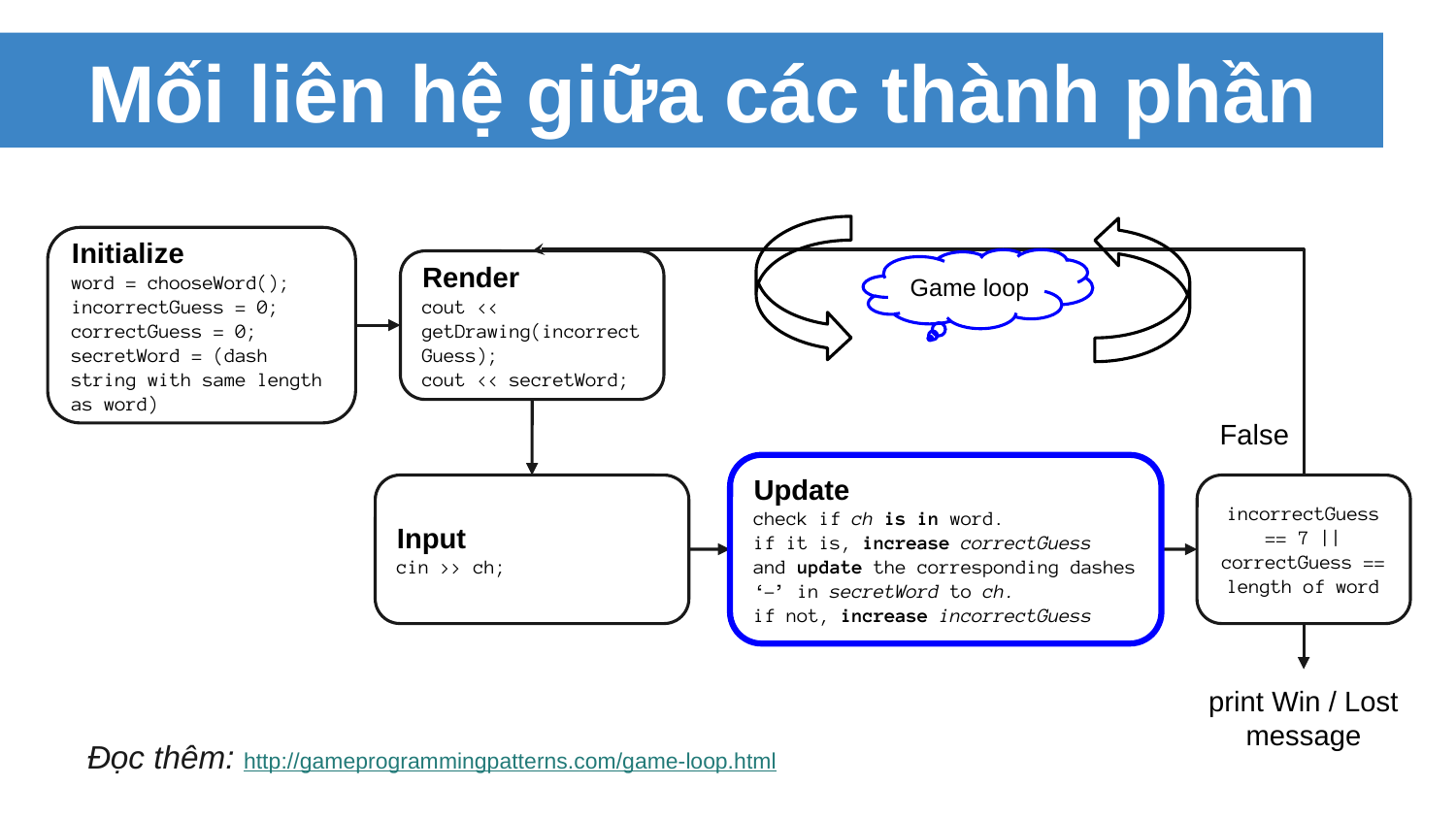

# Mối liên hệ giữa các thành phần

Đọc thêm: http://gameprogrammingpatterns.com/game-loop.html
Initialize
word = chooseWord();
incorrectGuess = 0;
correctGuess = 0;
secretWord = (dash string with same length as word)

Game loop
Render
cout << getDrawing(incorrectGuess);
cout << secretWord;
False
Update
check if ch is in word.
if it is, increase correctGuess
and update the corresponding dashes ‘-’ in secretWord to ch.
if not, increase incorrectGuess
Input
cin >> ch;
incorrectGuess == 7 || correctGuess == length of word
print Win / Lost message